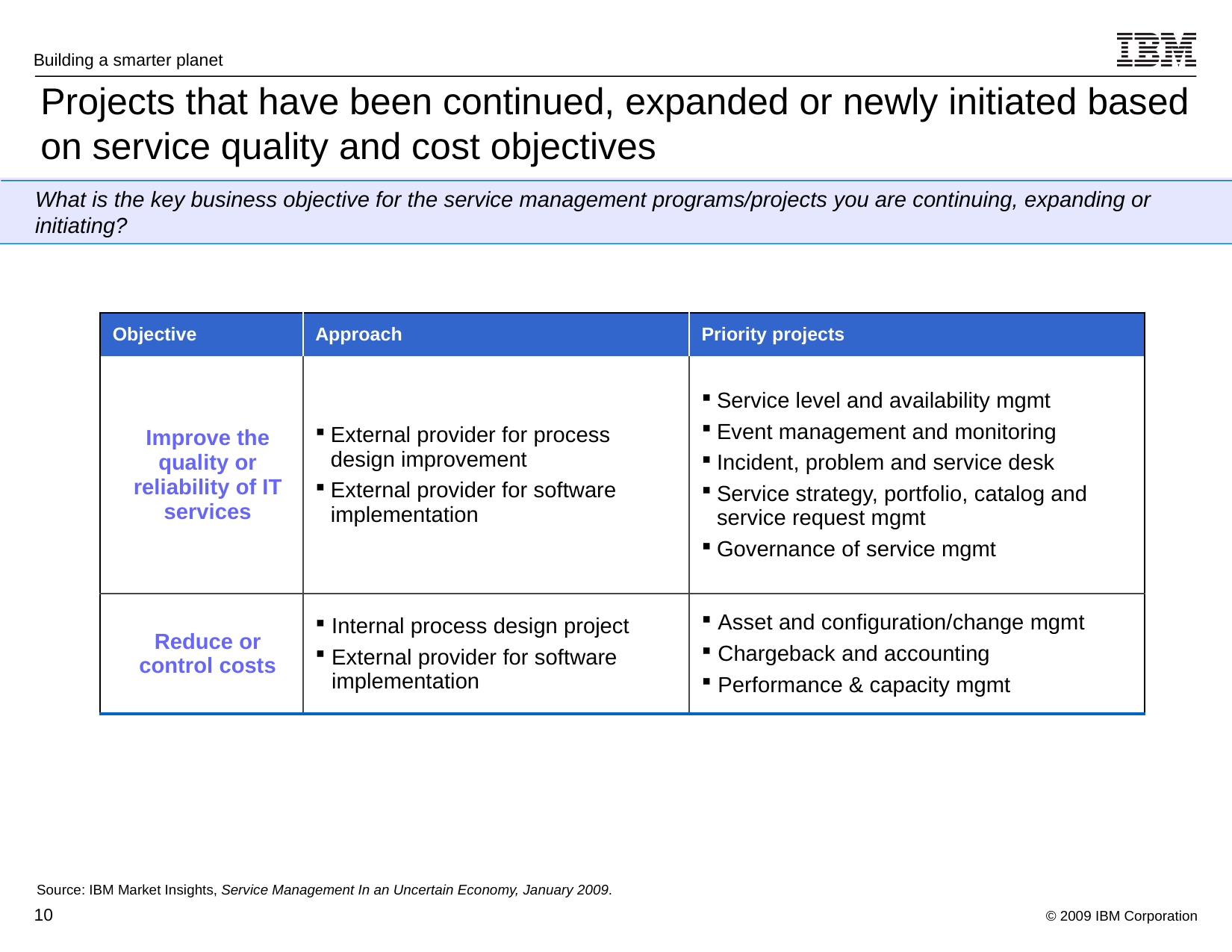

Projects that have been continued, expanded or newly initiated based on service quality and cost objectives

What is the key business objective for the service management programs/projects you are continuing, expanding or initiating?

| Objective | Approach | Priority projects |
| --- | --- | --- |
| Improve the quality or reliability of IT services | External provider for process design improvement External provider for software implementation | Service level and availability mgmt Event management and monitoring Incident, problem and service desk Service strategy, portfolio, catalog and service request mgmt Governance of service mgmt |
| Reduce or control costs | Internal process design project External provider for software implementation | Asset and configuration/change mgmt Chargeback and accounting Performance & capacity mgmt |
Source: IBM Market Insights, Service Management In an Uncertain Economy, January 2009.
10